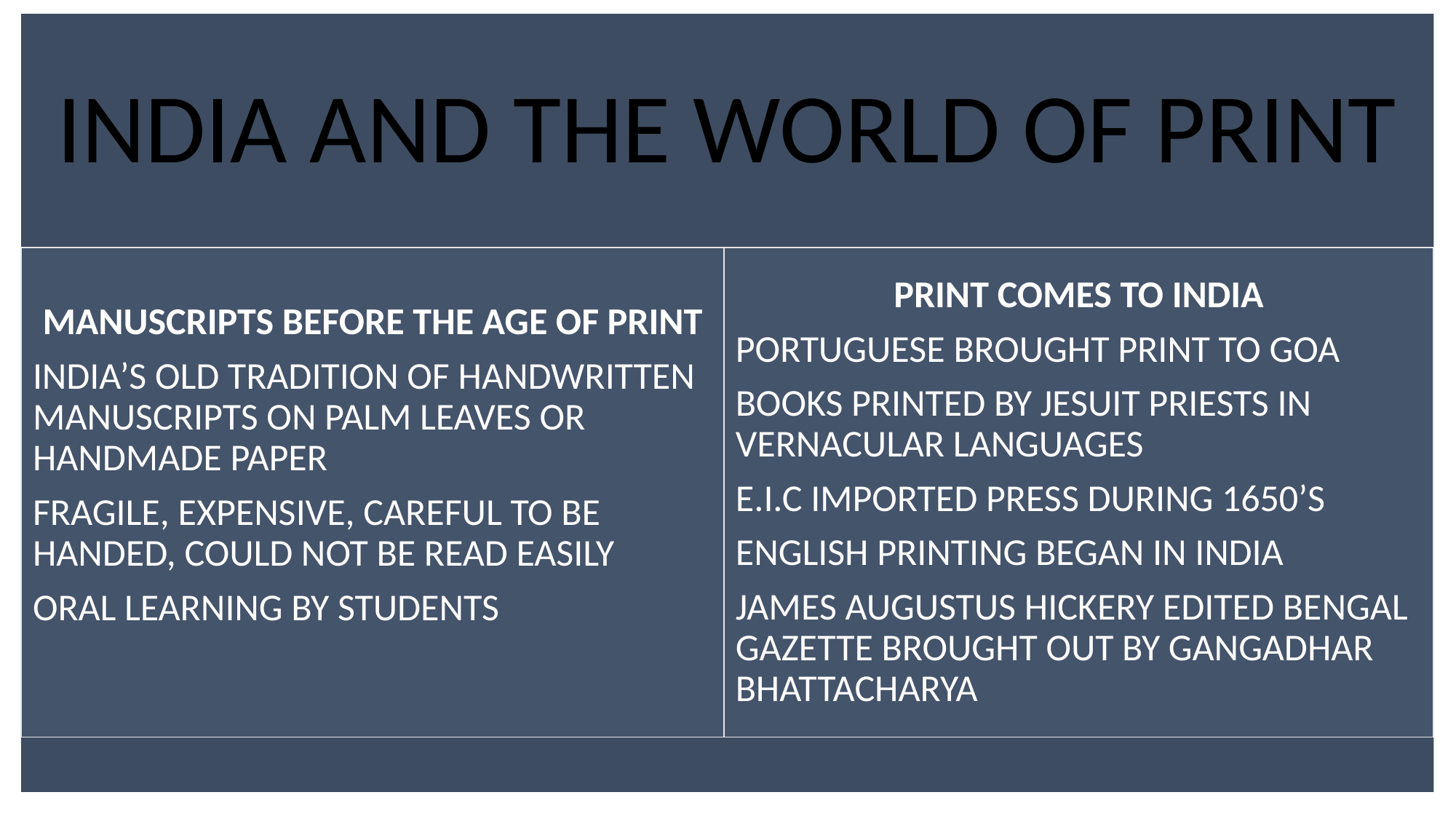

INDIA AND THE WORLD OF PRINT
MANUSCRIPTS BEFORE THE AGE OF PRINT
INDIA’S OLD TRADITION OF HANDWRITTEN MANUSCRIPTS ON PALM LEAVES OR HANDMADE PAPER
FRAGILE, EXPENSIVE, CAREFUL TO BE HANDED, COULD NOT BE READ EASILY
ORAL LEARNING BY STUDENTS

PRINT COMES TO INDIA
PORTUGUESE BROUGHT PRINT TO GOA
BOOKS PRINTED BY JESUIT PRIESTS IN VERNACULAR LANGUAGES
E.I.C IMPORTED PRESS DURING 1650’S
ENGLISH PRINTING BEGAN IN INDIA
JAMES AUGUSTUS HICKERY EDITED BENGAL GAZETTE BROUGHT OUT BY GANGADHAR BHATTACHARYA